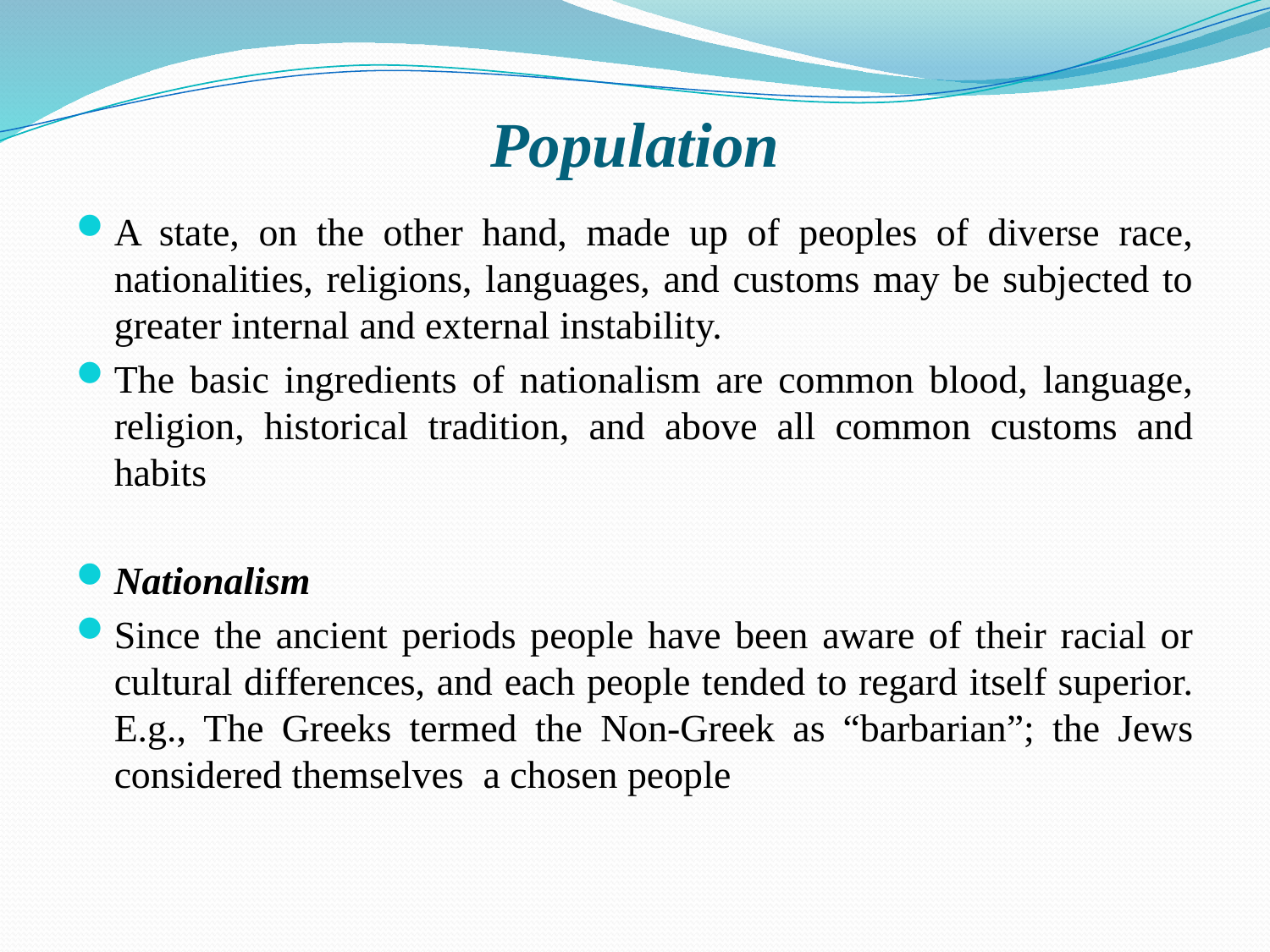

# Population
A state, on the other hand, made up of peoples of diverse race, nationalities, religions, languages, and customs may be subjected to greater internal and external instability.
The basic ingredients of nationalism are common blood, language, religion, historical tradition, and above all common customs and habits

Nationalism
Since the ancient periods people have been aware of their racial or cultural differences, and each people tended to regard itself superior. E.g., The Greeks termed the Non-Greek as “barbarian”; the Jews considered themselves  a chosen people